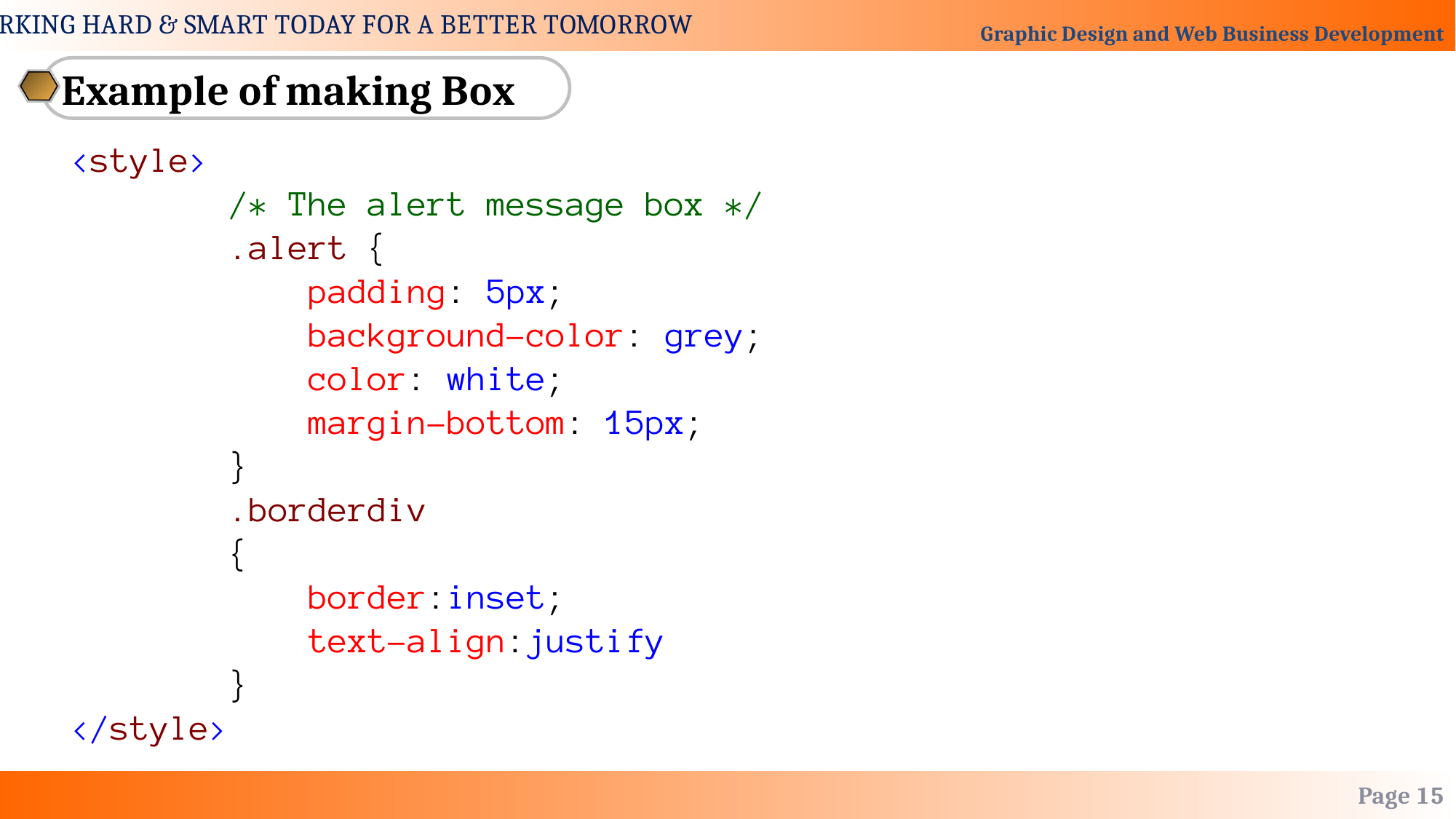

Example of making Box

<style>
        /* The alert message box */
        .alert {
            padding: 5px;
            background-color: grey;
            color: white;
            margin-bottom: 15px;
        }
        .borderdiv
        {
            border:inset;
            text-align:justify
        }
</style>
Page 15